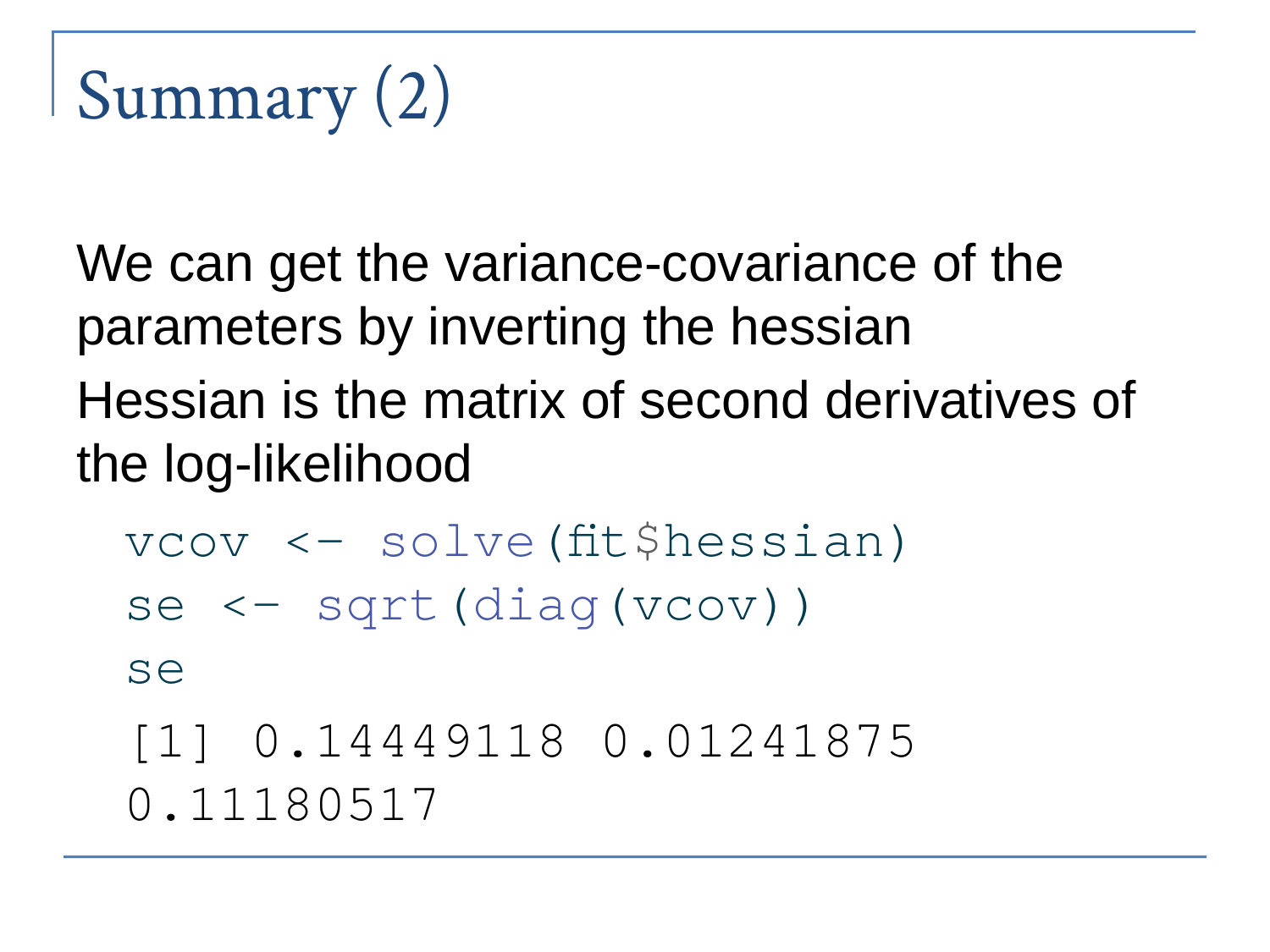

# Summary (2)
We can get the variance-covariance of the parameters by inverting the hessian
Hessian is the matrix of second derivatives of the log-likelihood
vcov <- solve(fit$hessian)
se <- sqrt(diag(vcov))
se
[1] 0.14449118 0.01241875 0.11180517